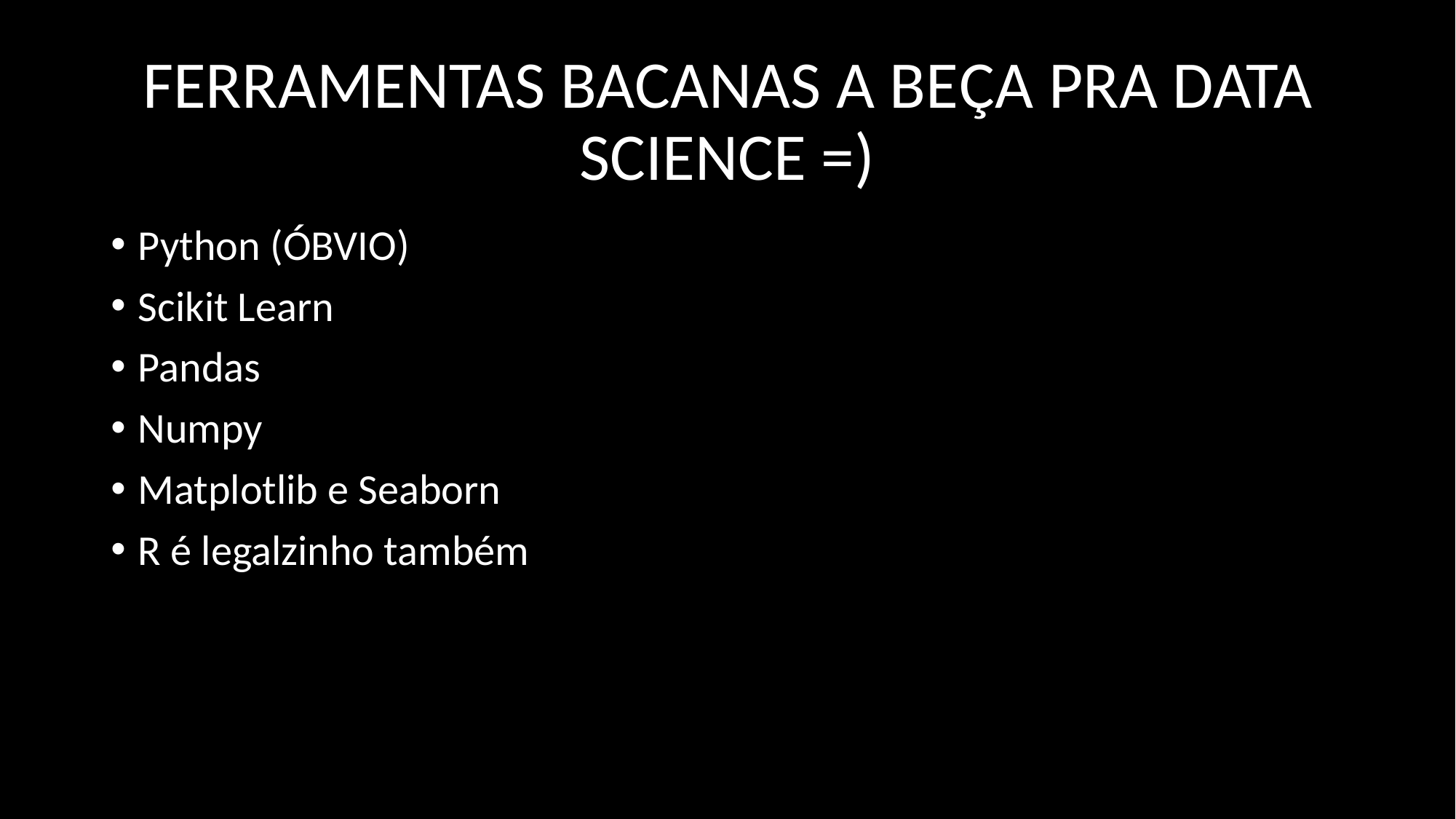

# FERRAMENTAS BACANAS A BEÇA PRA DATA SCIENCE =)
Python (ÓBVIO)
Scikit Learn
Pandas
Numpy
Matplotlib e Seaborn
R é legalzinho também